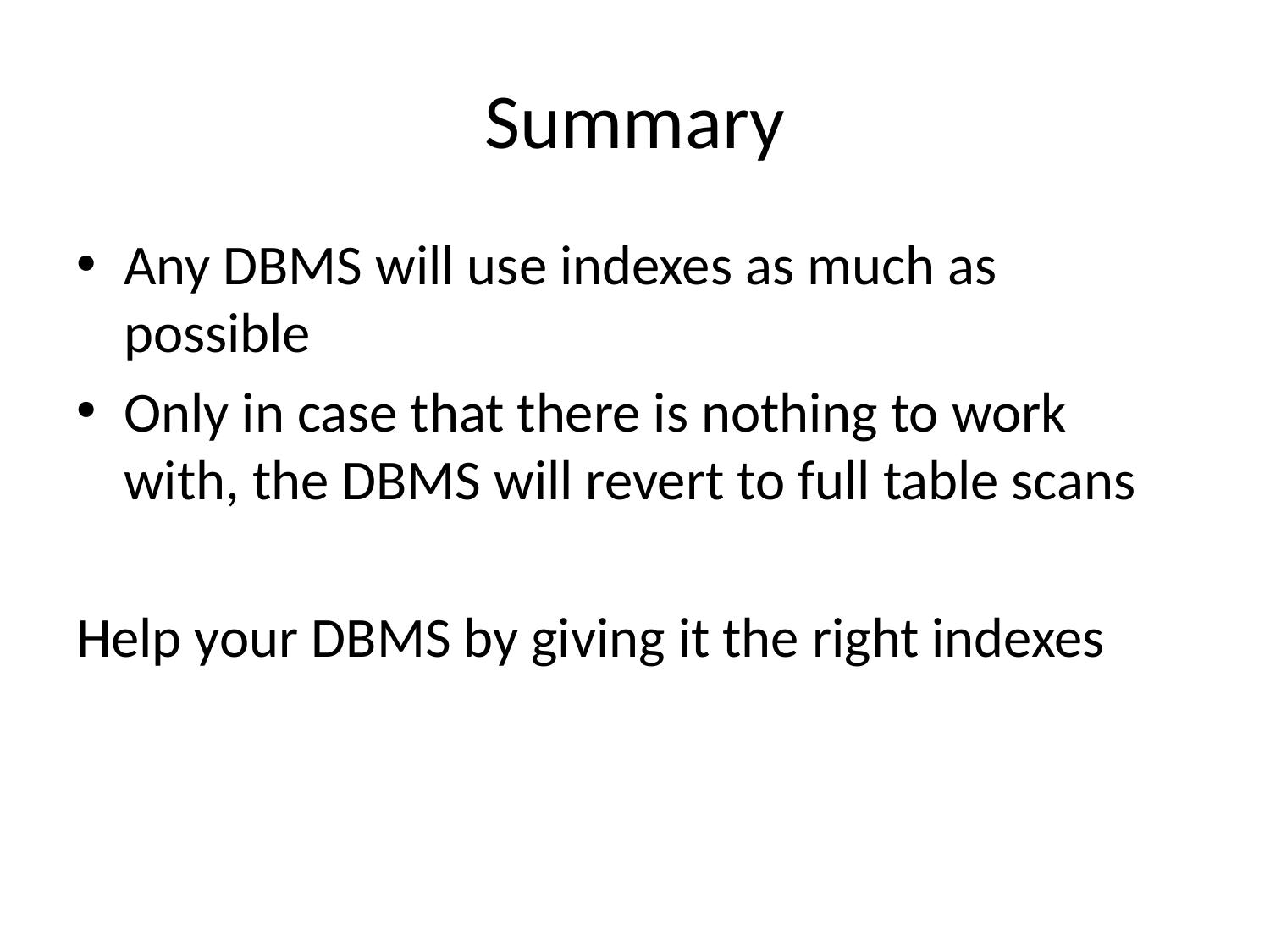

# Summary
Any DBMS will use indexes as much as possible
Only in case that there is nothing to work with, the DBMS will revert to full table scans

Help your DBMS by giving it the right indexes